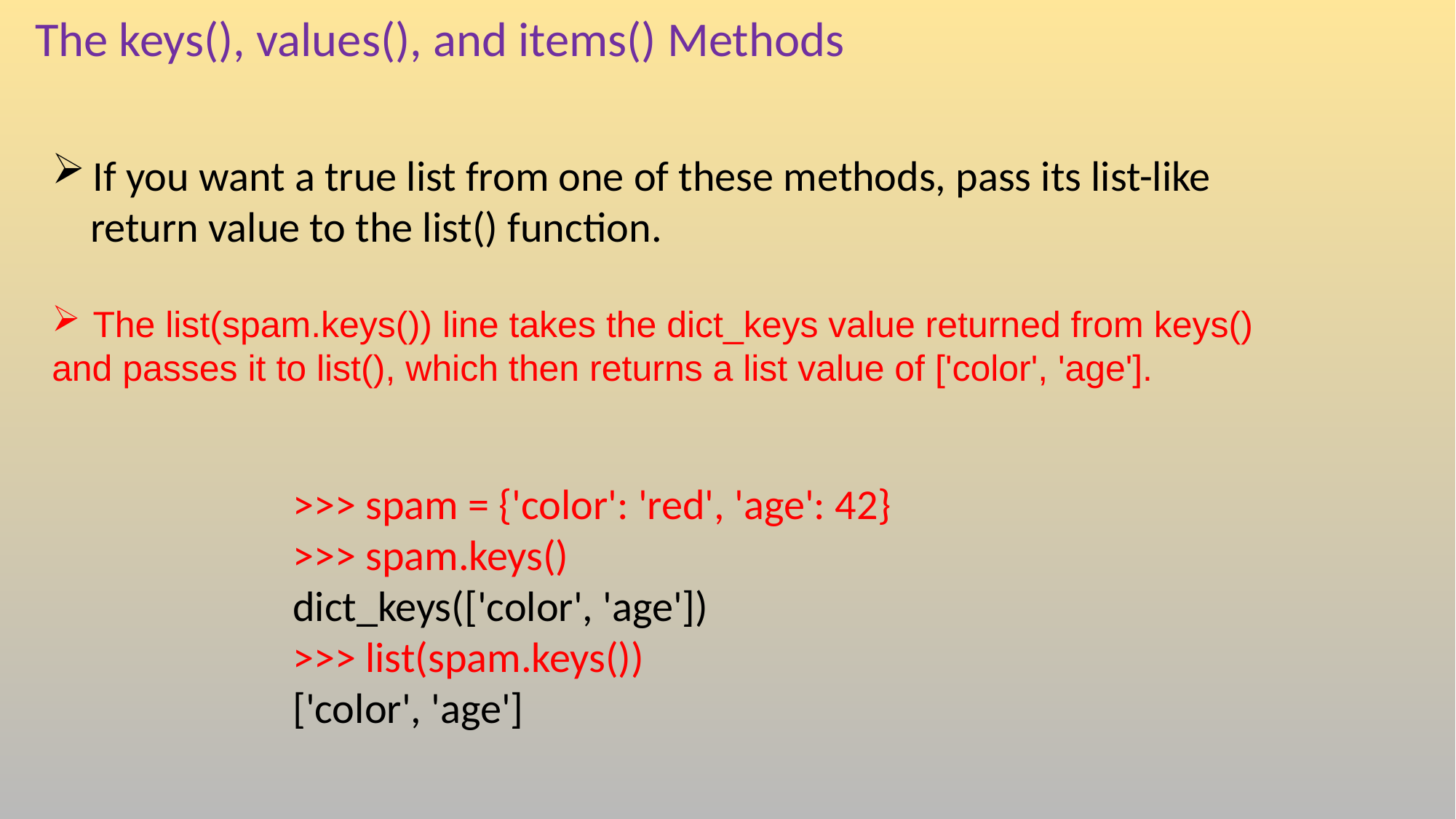

# The keys(), values(), and items() Methods
If you want a true list from one of these methods, pass its list-like
    return value to the list() function.

The list(spam.keys()) line takes the dict_keys value returned from keys()
and passes it to list(), which then returns a list value of ['color', 'age'].
>>> spam = {'color': 'red', 'age': 42}
>>> spam.keys()
dict_keys(['color', 'age'])
>>> list(spam.keys())
['color', 'age']